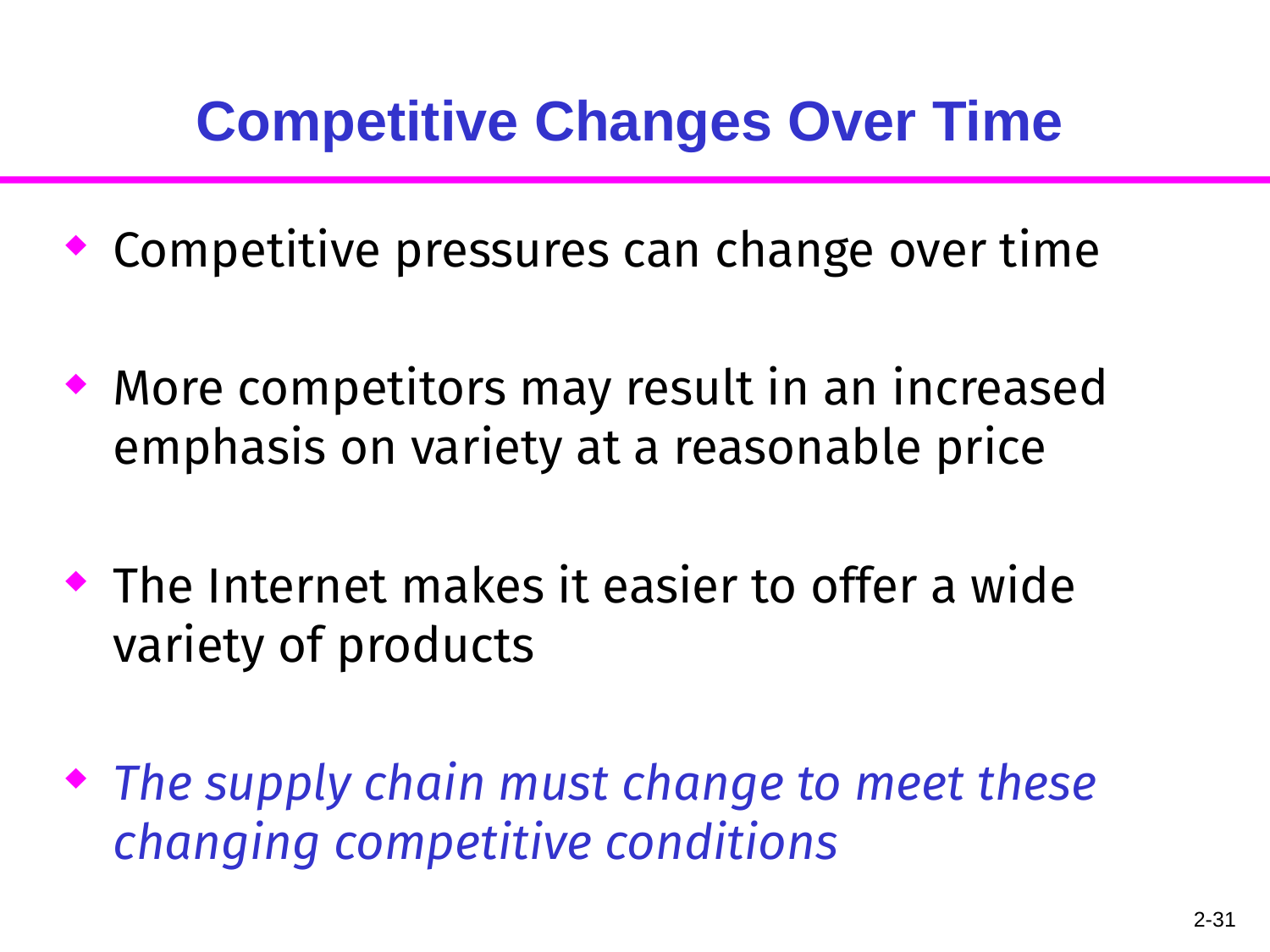

# Competitive Changes Over Time
Competitive pressures can change over time

More competitors may result in an increased emphasis on variety at a reasonable price

The Internet makes it easier to offer a wide variety of products

The supply chain must change to meet these changing competitive conditions
2-31